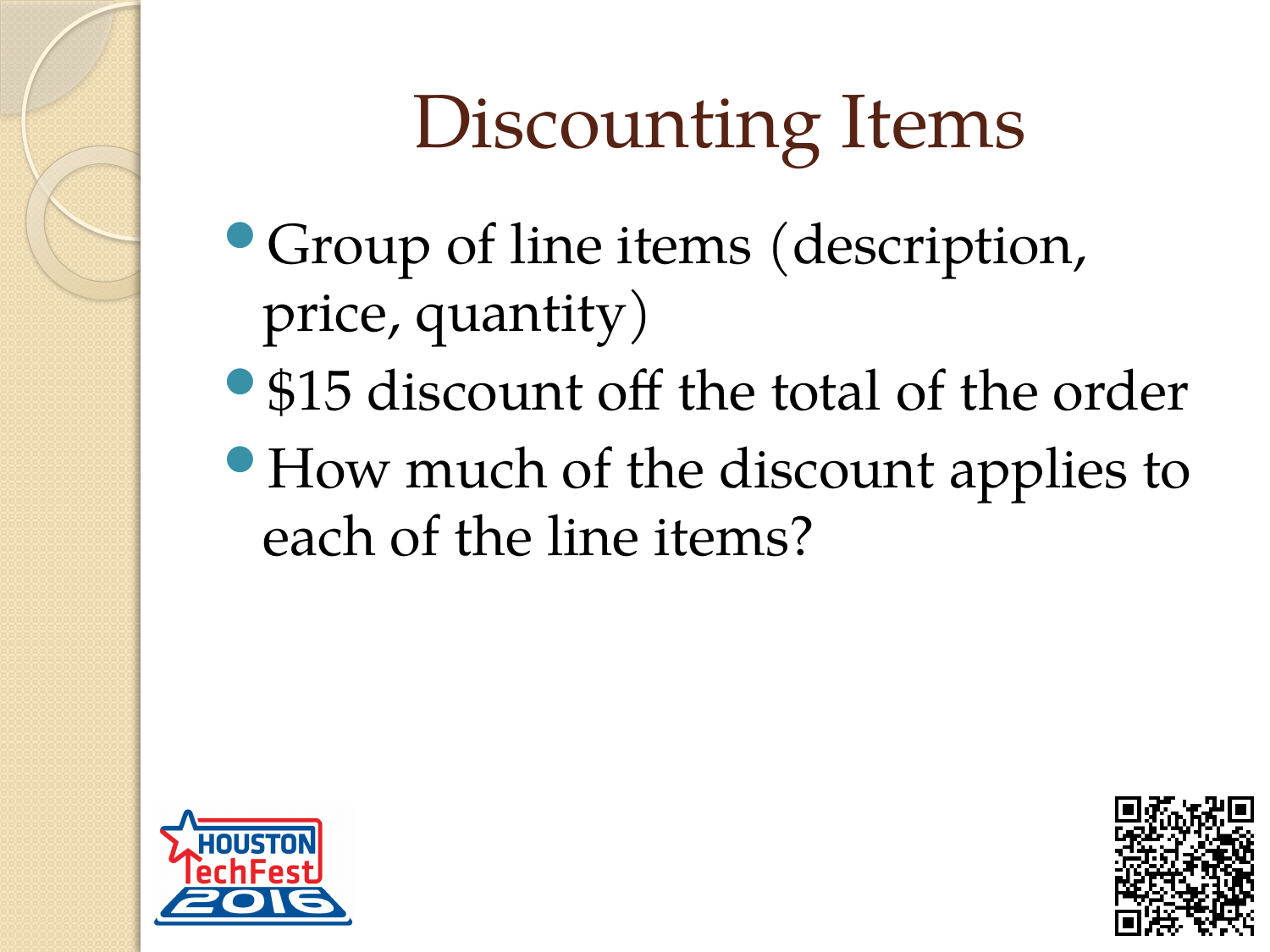

# Discounting Items

Group of line items (description, price, quantity)
$15 discount off the total of the order
How much of the discount applies to each of the line items?